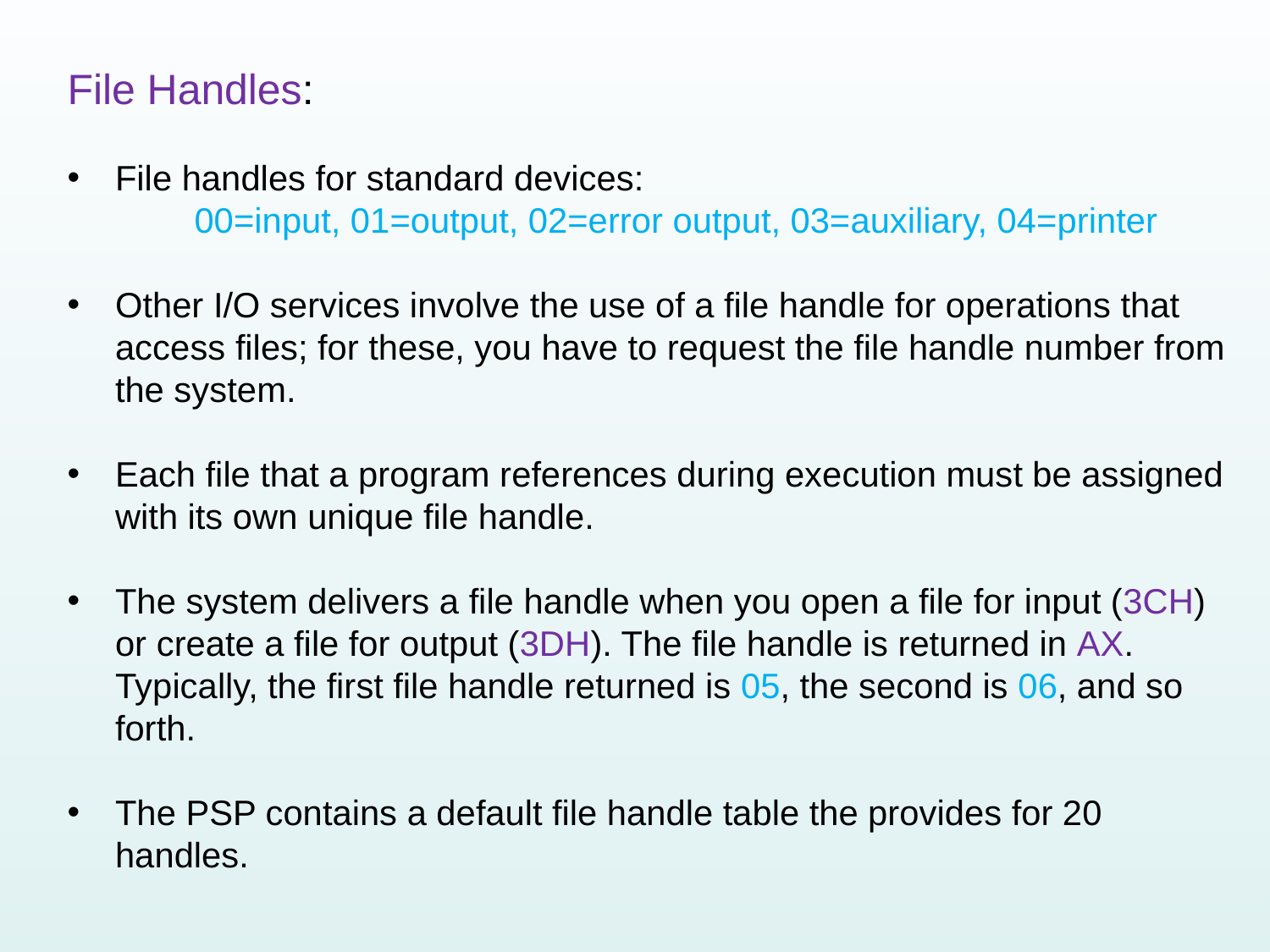

File Handles:

File handles for standard devices:
	00=input, 01=output, 02=error output, 03=auxiliary, 04=printer

Other I/O services involve the use of a file handle for operations that access files; for these, you have to request the file handle number from the system.

Each file that a program references during execution must be assigned with its own unique file handle.

The system delivers a file handle when you open a file for input (3CH) or create a file for output (3DH). The file handle is returned in AX. Typically, the first file handle returned is 05, the second is 06, and so forth.

The PSP contains a default file handle table the provides for 20 handles.